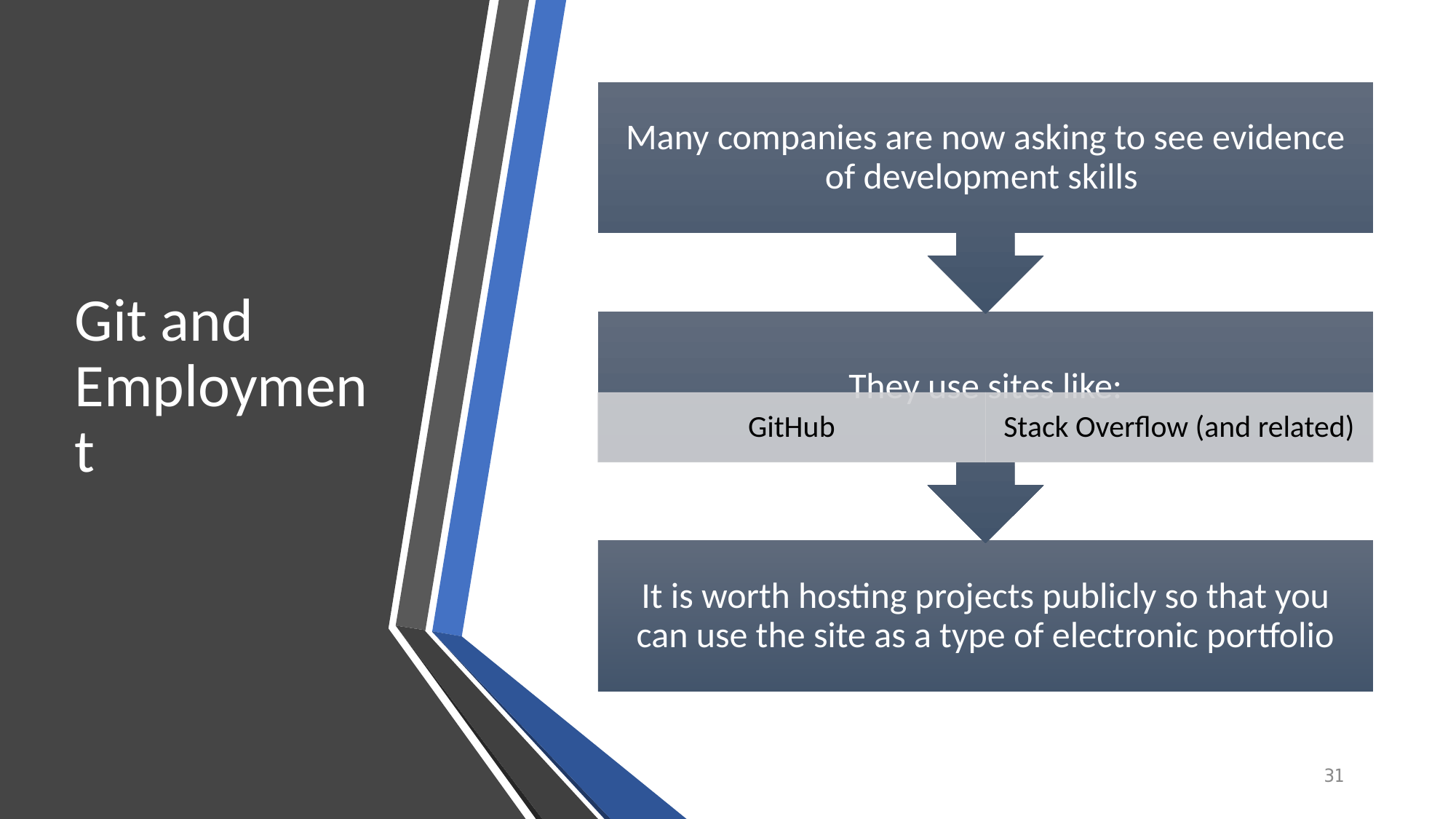

# Git and Employment
It is worth hosting projects publicly so that you can use the site as a type of electronic portfolio
They use sites like:
GitHub
Stack Overflow (and related)
Many companies are now asking to see evidence of development skills

31